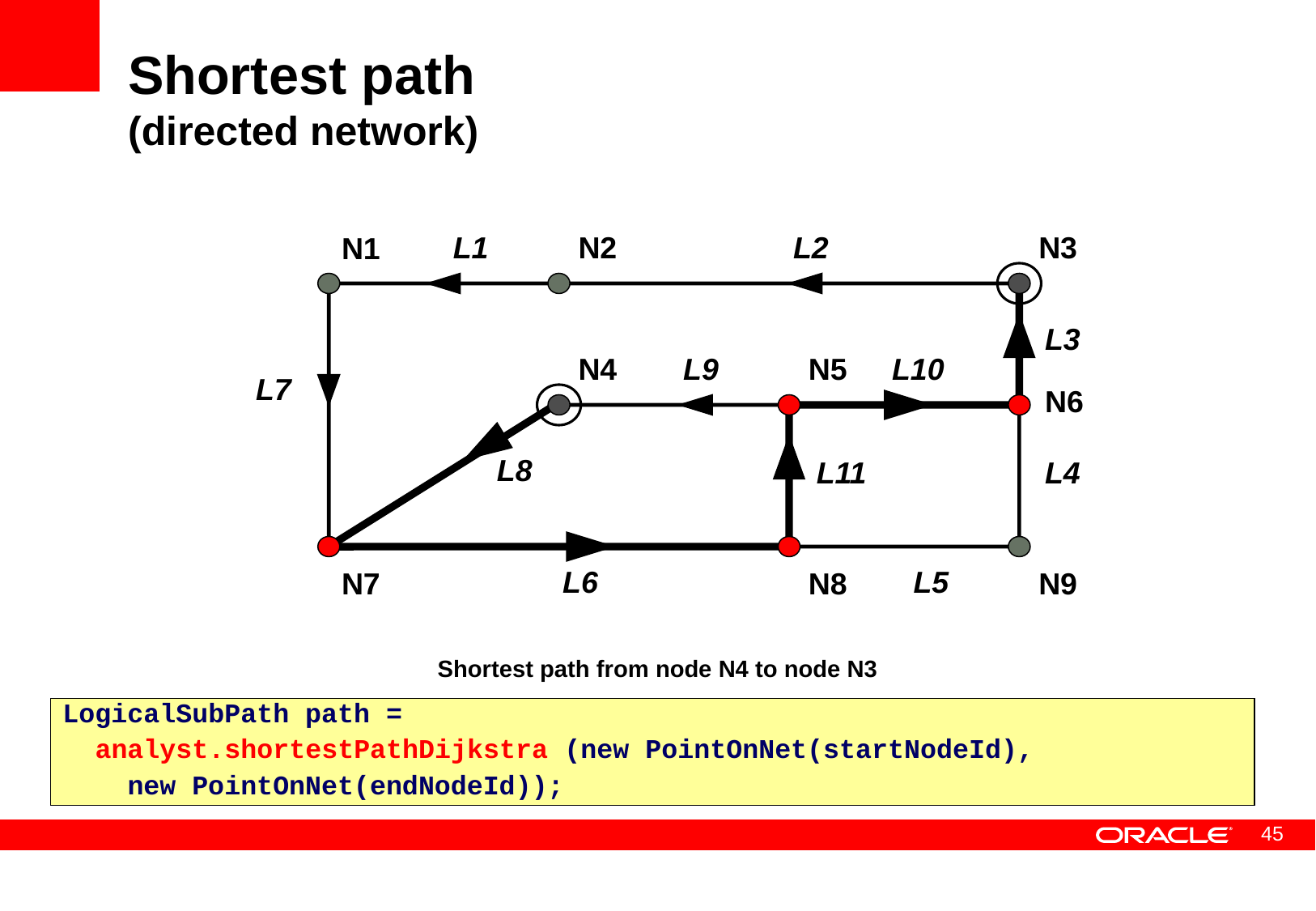

# Shortest path (directed network)

L1
N2
L2
N3
N1

L3

N4
L9
N5
L10

L7

N6

L8

L11
L4

L6
L5
N8
N9
N7
Shortest path from node N4 to node N3
LogicalSubPath path =
  analyst.shortestPathDijkstra (new PointOnNet(startNodeId),
    new PointOnNet(endNodeId));